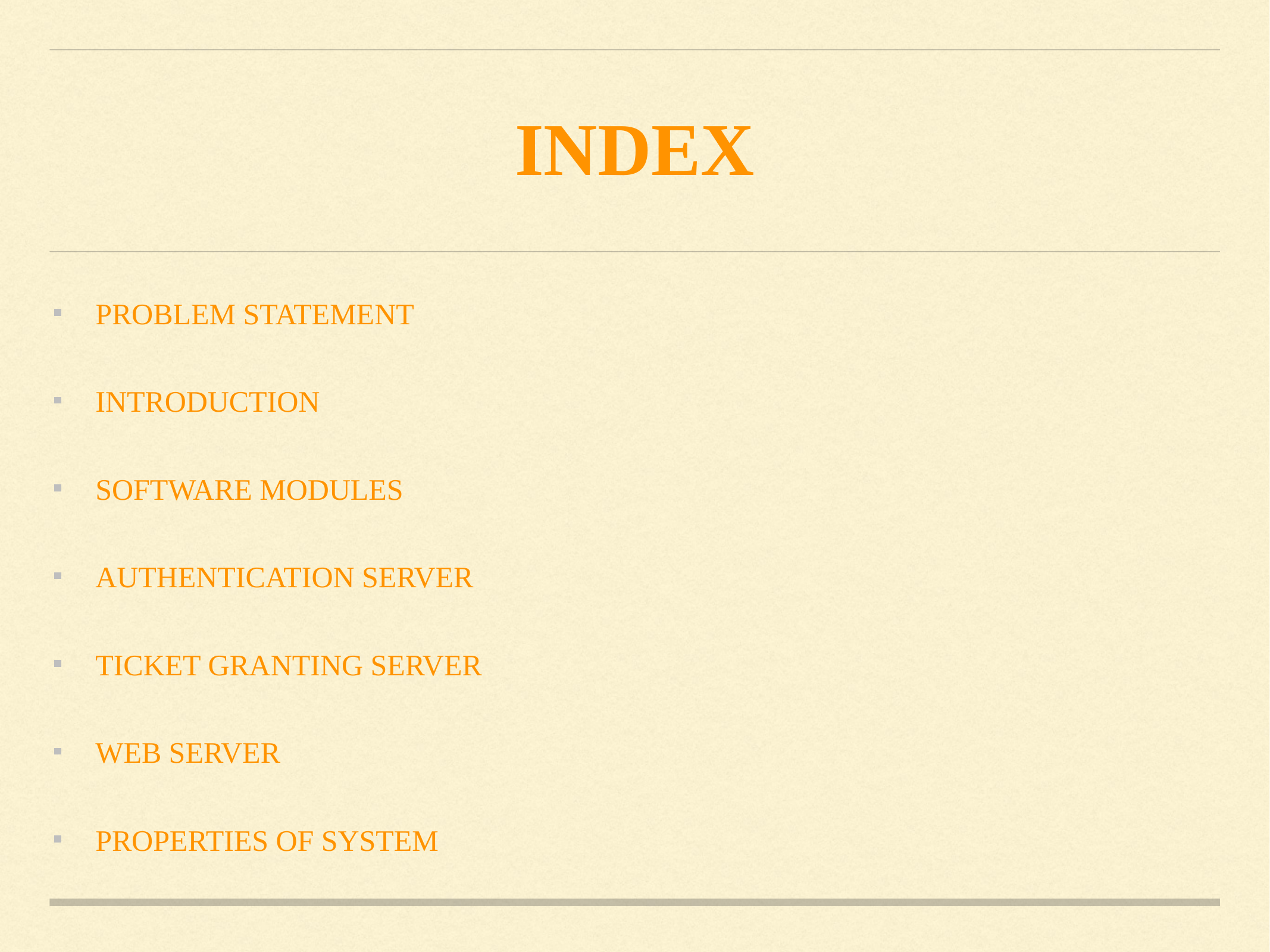

# INDEX
PROBLEM STATEMENT
INTRODUCTION
SOFTWARE MODULES
AUTHENTICATION SERVER
TICKET GRANTING SERVER
WEB SERVER
PROPERTIES OF SYSTEM